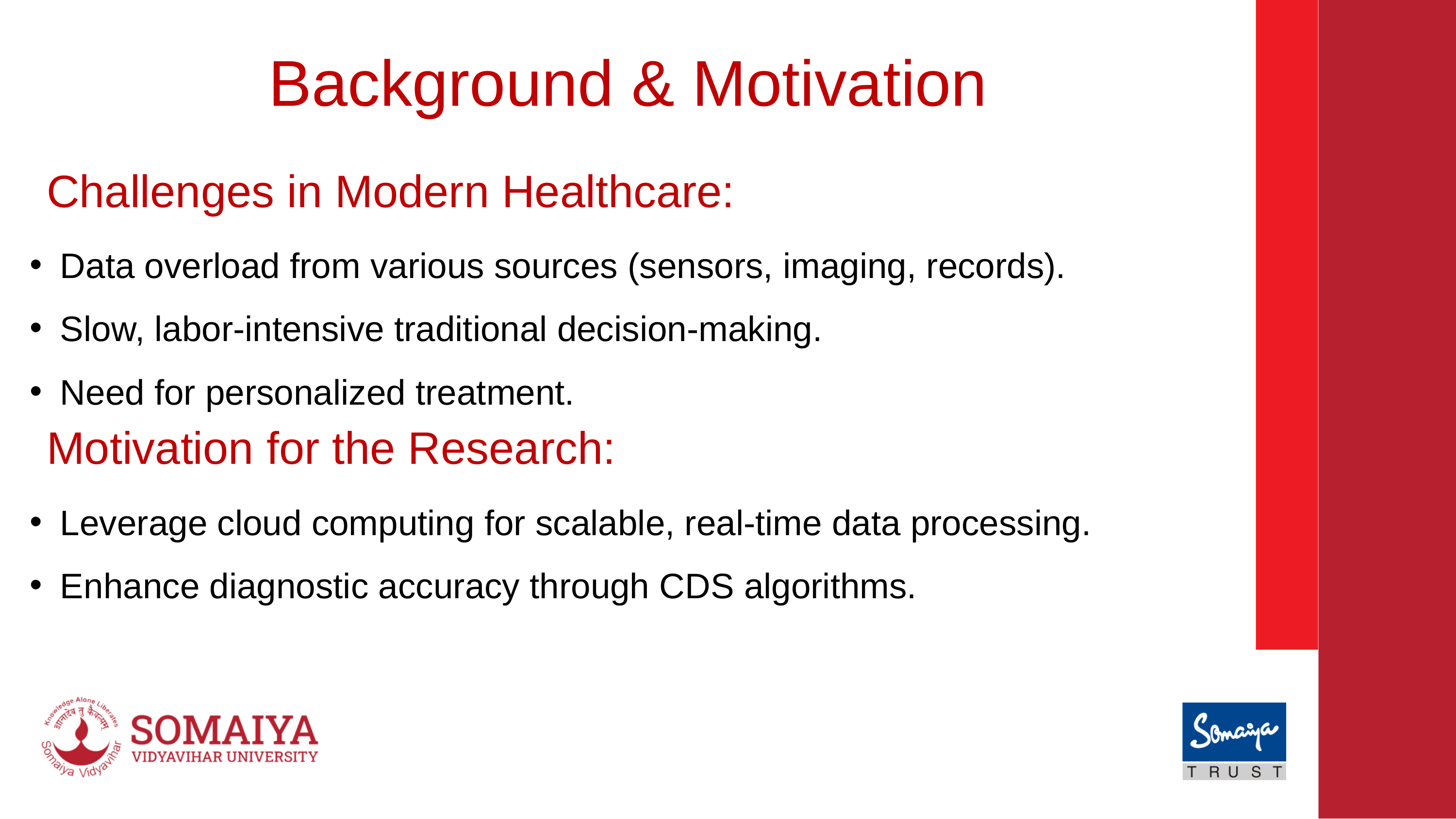

Background & Motivation
Challenges in Modern Healthcare:
Data overload from various sources (sensors, imaging, records).
Slow, labor-intensive traditional decision-making.
Need for personalized treatment.
Motivation for the Research:
Leverage cloud computing for scalable, real-time data processing.
Enhance diagnostic accuracy through CDS algorithms.